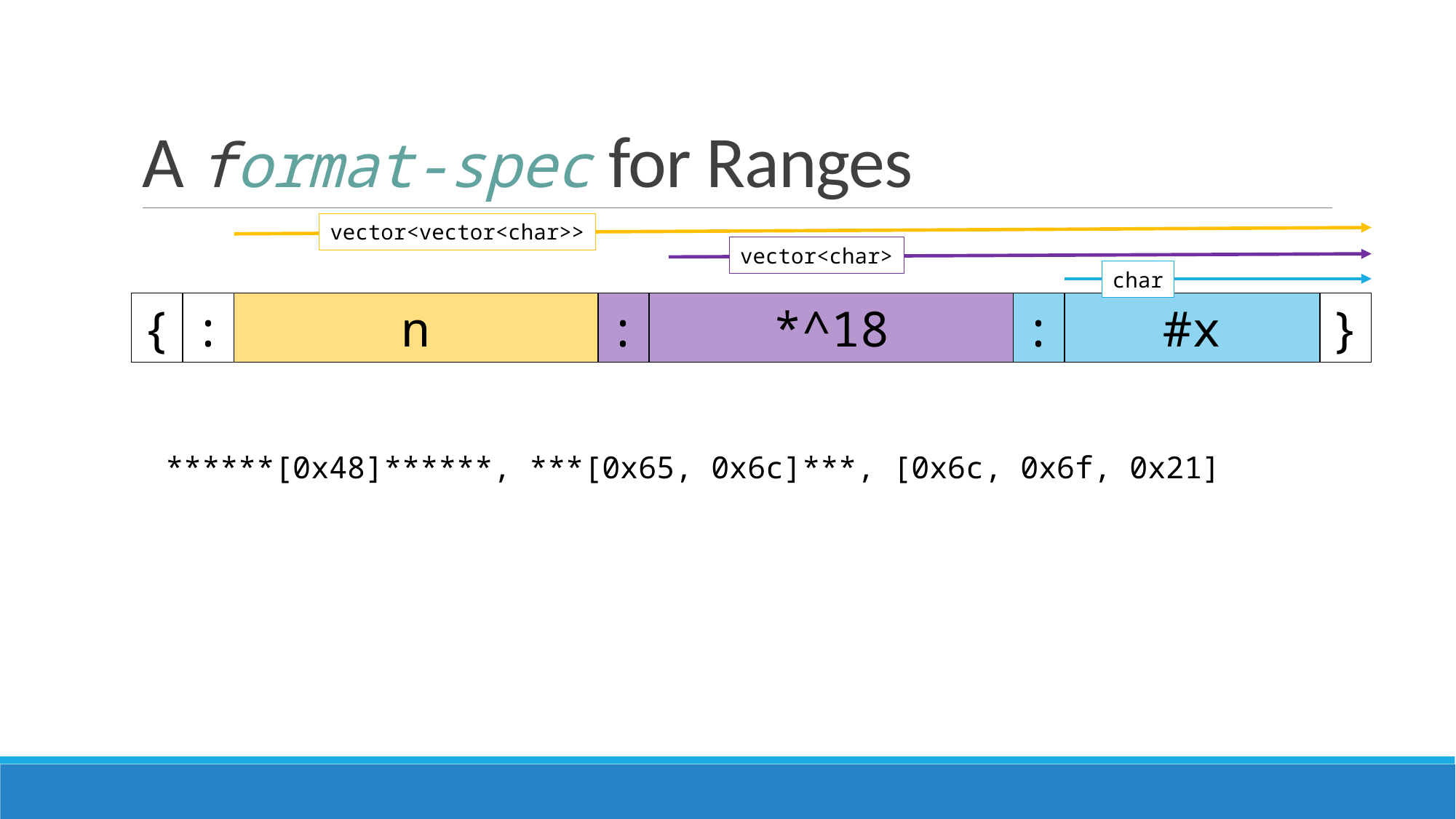

# A format-spec for Ranges
vector<vector<char>>
vector<char>
char
:
n
:
#x
{
:
*^18
}
******[0x48]******, ***[0x65, 0x6c]***, [0x6c, 0x6f, 0x21]